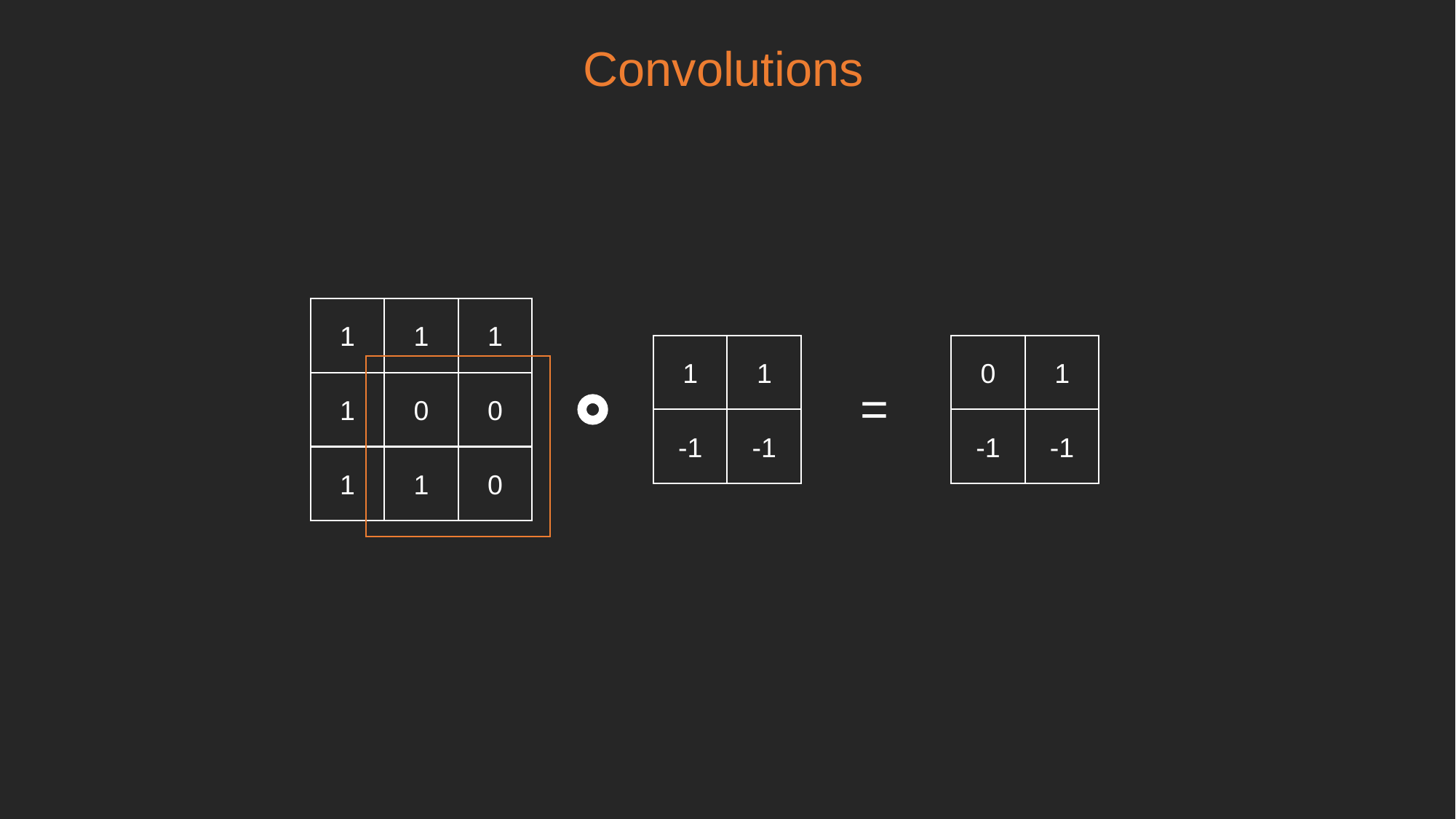

Convolutions
1
1
1
1
0
0
1
1
0
1
1
-1
-1
0
1
-1
-1

=